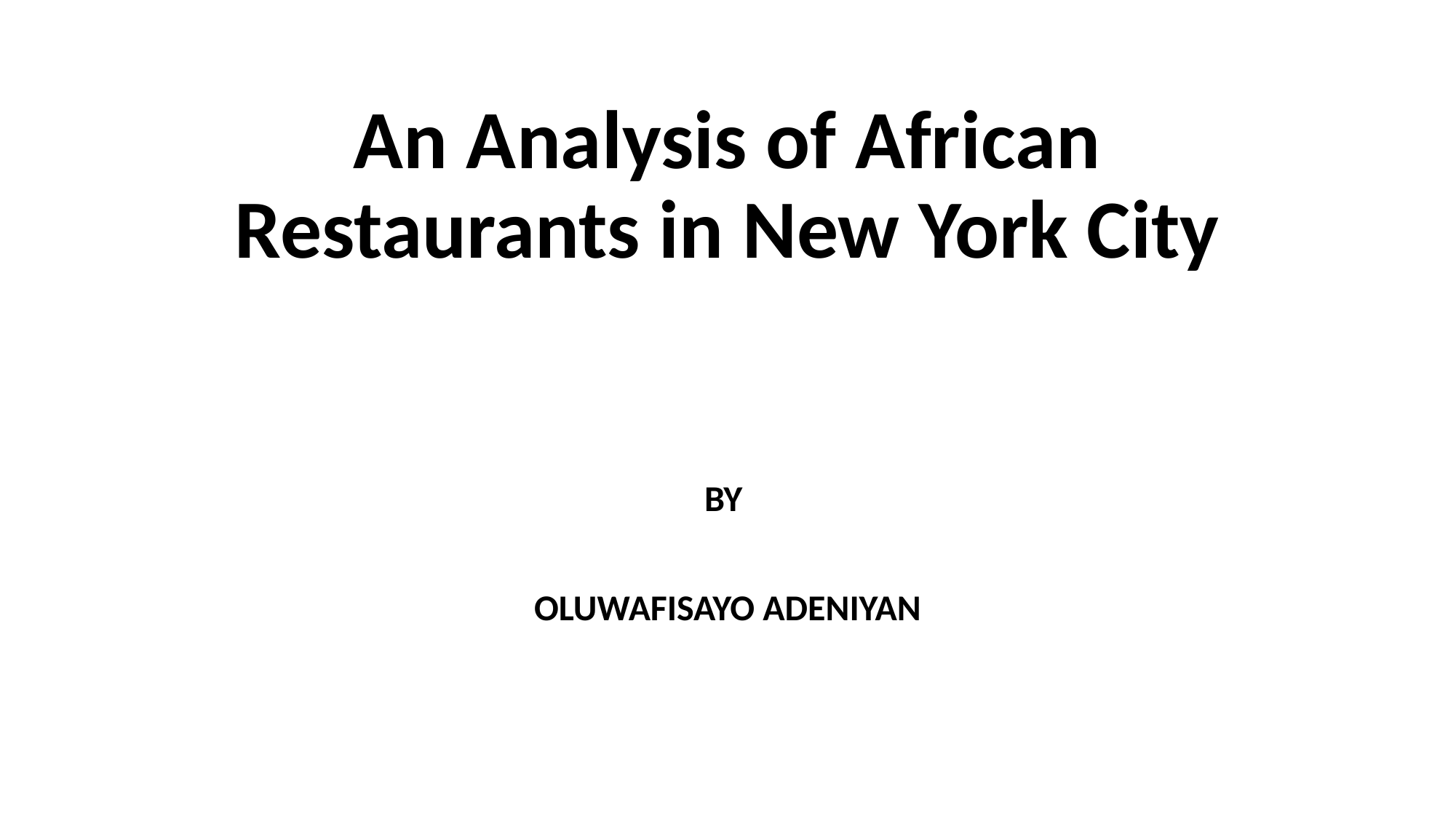

# An Analysis of African Restaurants in New York City
BY

OLUWAFISAYO ADENIYAN